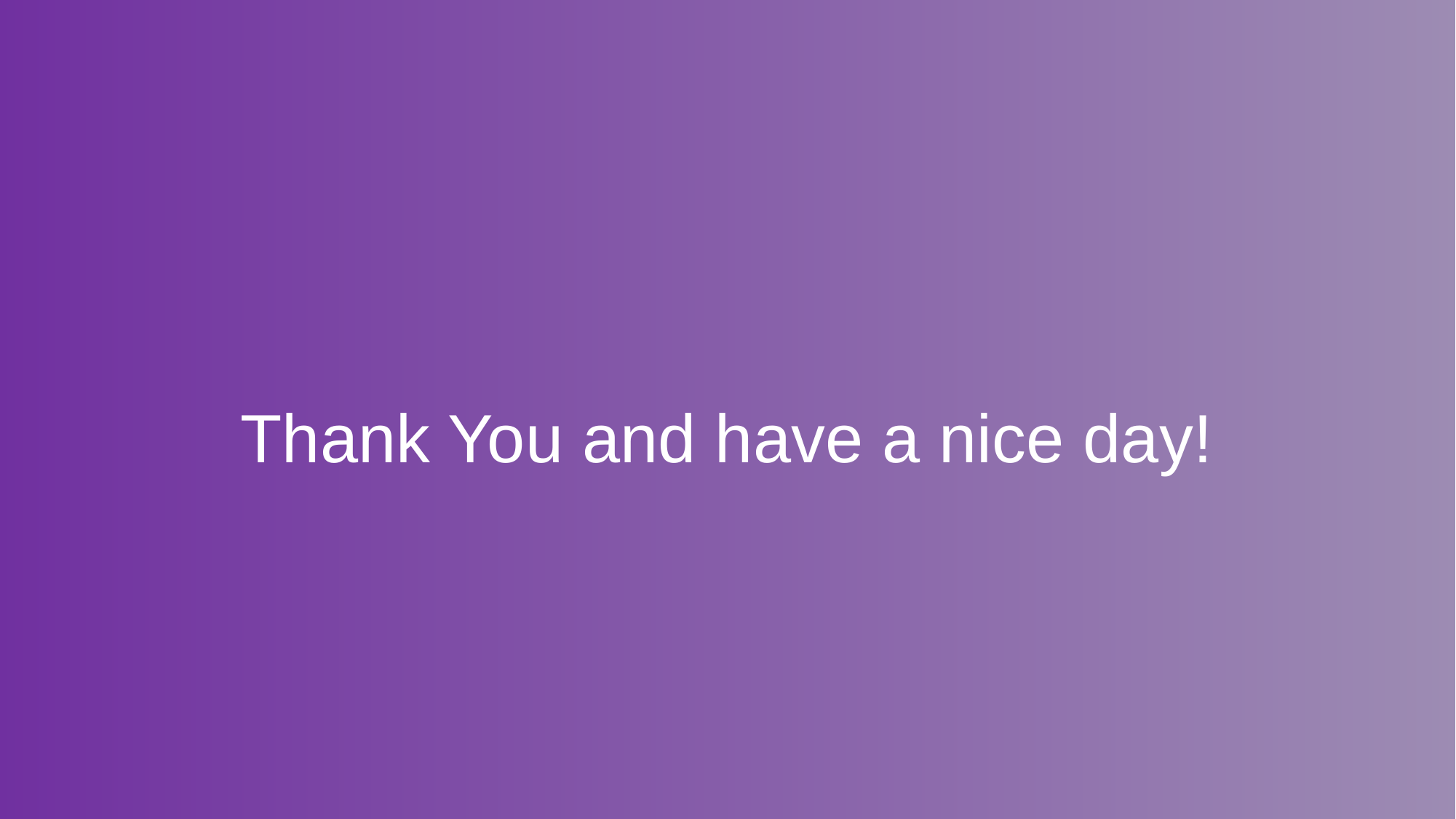

# Thank You and have a nice day!